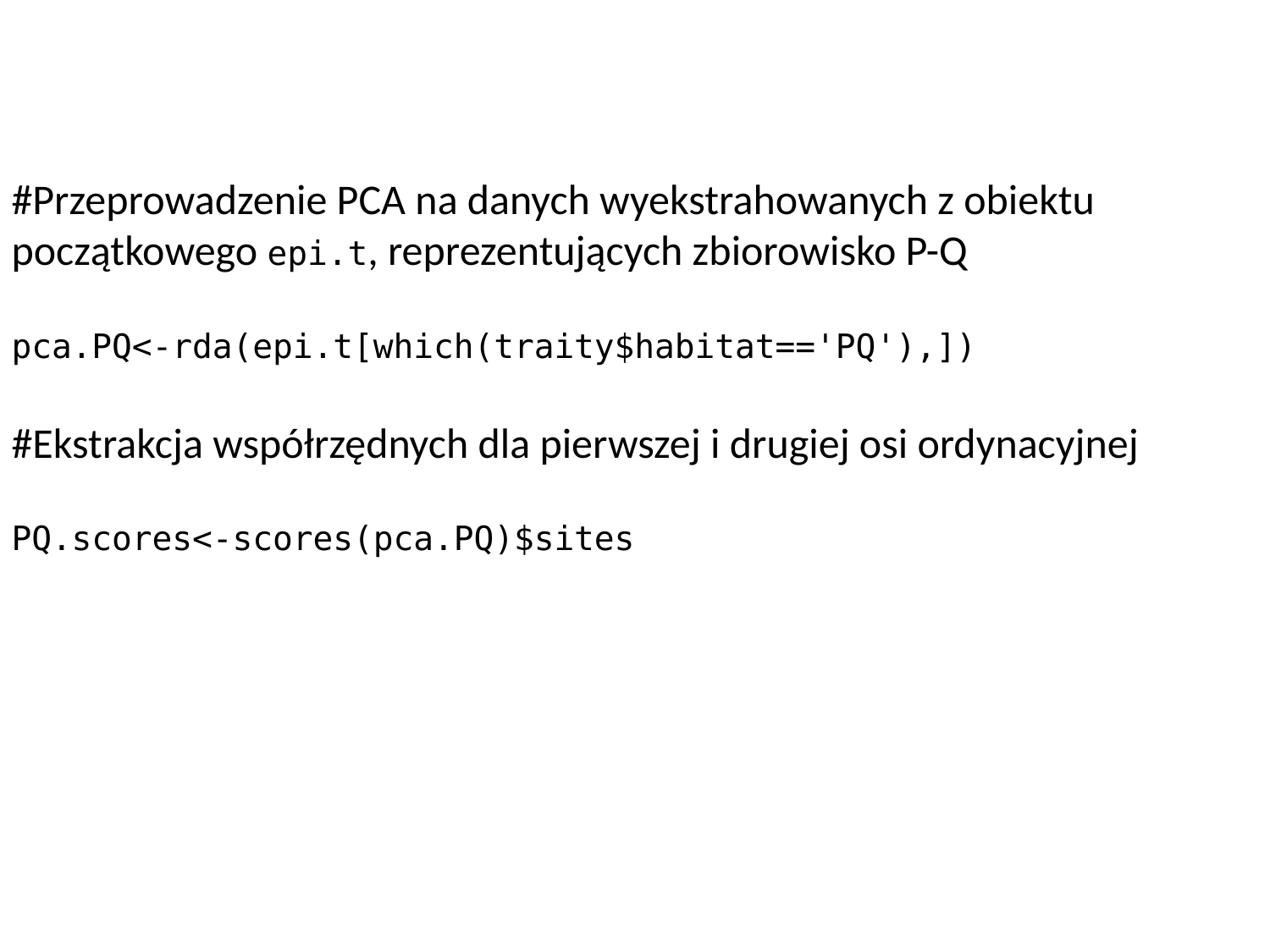

#Przeprowadzenie PCA na danych wyekstrahowanych z obiektu początkowego epi.t, reprezentujących zbiorowisko P-Q

pca.PQ<-rda(epi.t[which(traity$habitat=='PQ'),])

#Ekstrakcja współrzędnych dla pierwszej i drugiej osi ordynacyjnej

PQ.scores<-scores(pca.PQ)$sites